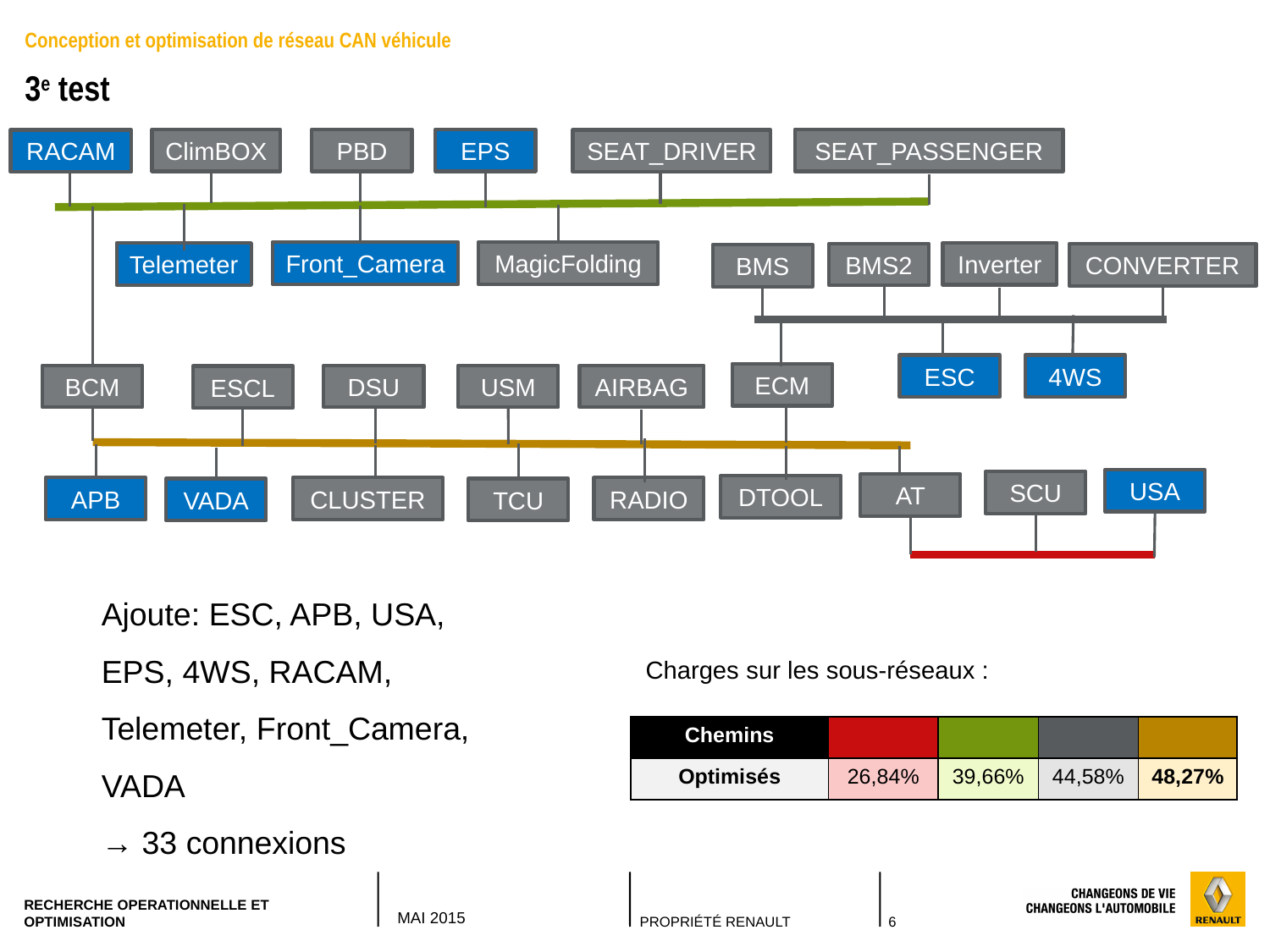

Conception et optimisation de réseau CAN véhicule
3e test
SEAT_PASSENGER
PBD
ClimBOX
EPS
RACAM
SEAT_DRIVER
MagicFolding
Front_Camera
Inverter
Telemeter
BMS2
CONVERTER
BMS
4WS
ESC
ECM
DSU
USM
AIRBAG
BCM
ESCL
USA
SCU
AT
DTOOL
RADIO
CLUSTER
APB
TCU
VADA
Ajoute: ESC, APB, USA,
EPS, 4WS, RACAM,
Telemeter, Front_Camera,
VADA
→ 33 connexions
Charges sur les sous-réseaux :
| Chemins |  |  |  |  |
| --- | --- | --- | --- | --- |
| Optimisés | 26,84% | 39,66% | 44,58% | 48,27% |